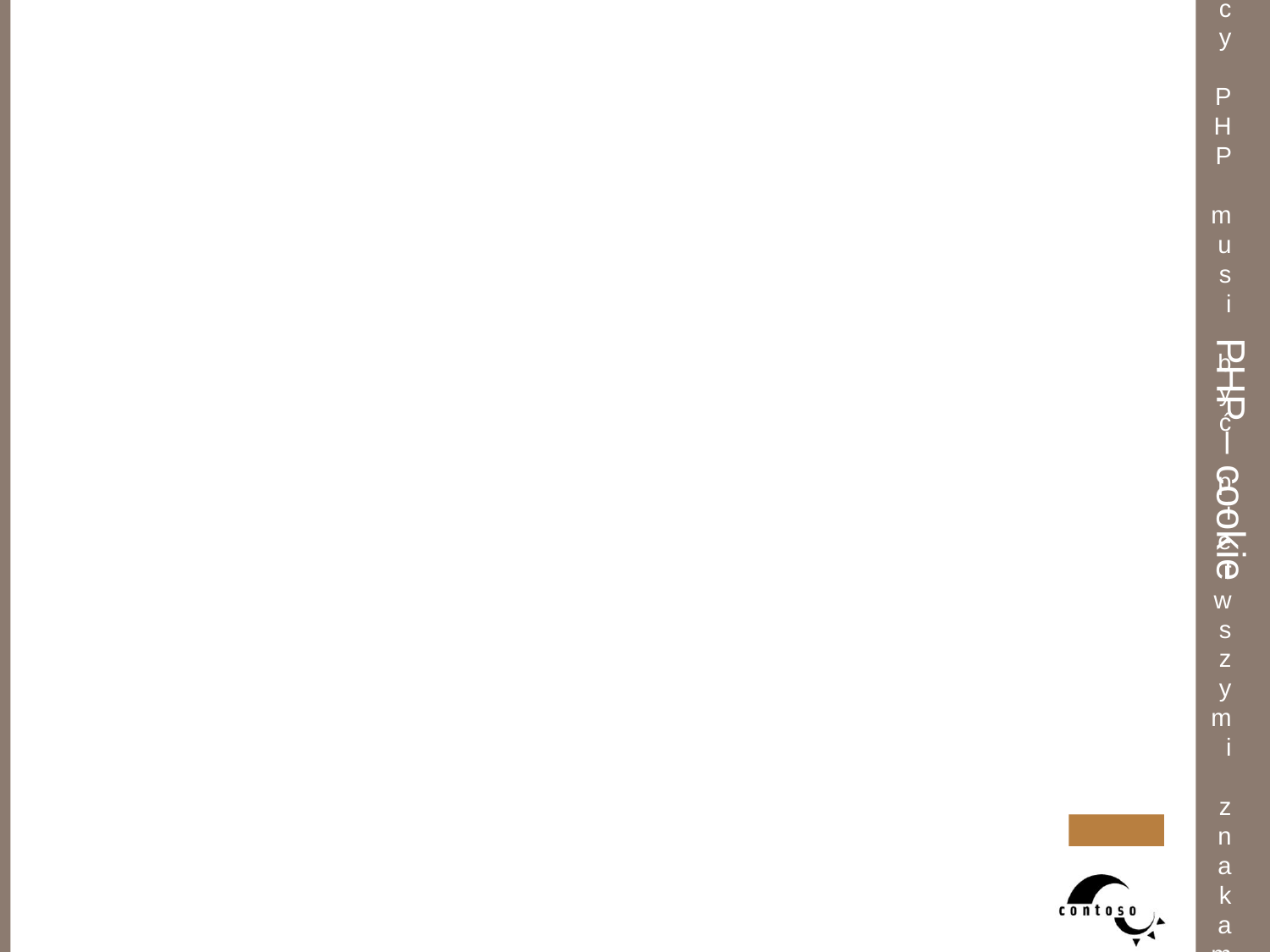

PHP – cookie
Ciasteczka (ang. cookies)

niewielkie informacje tekstowe przekazywane przez serwer WWW do przeglądarki użytkownika. Wykorzystywane są jako:
w licznikach
ankietach, sondach
sklepy internetowe
uwierzytelnienia na stronach
itp.

Ciasteczka a PHP

Ciasteczka przekazywane są za pomocą nagłówków HTTP dlatego wiec:
wysłane są do przeglądarki zanim zostanie wysłana jakakolwiek inna treść
tag otwierający PHP musi być pierwszymi znakami w pliku
nie może być żadnej spacji ani pustych wierszy (po tagu ani przed)
przed zapisaniem ciasteczka nie można przekazywać przez echo żadnych elementów
ustawienie zmiennych jest automatyczne i przechowywane są w $_COOKIE (tablica asocjacyjna, kluczami są nazwy zmiennych)